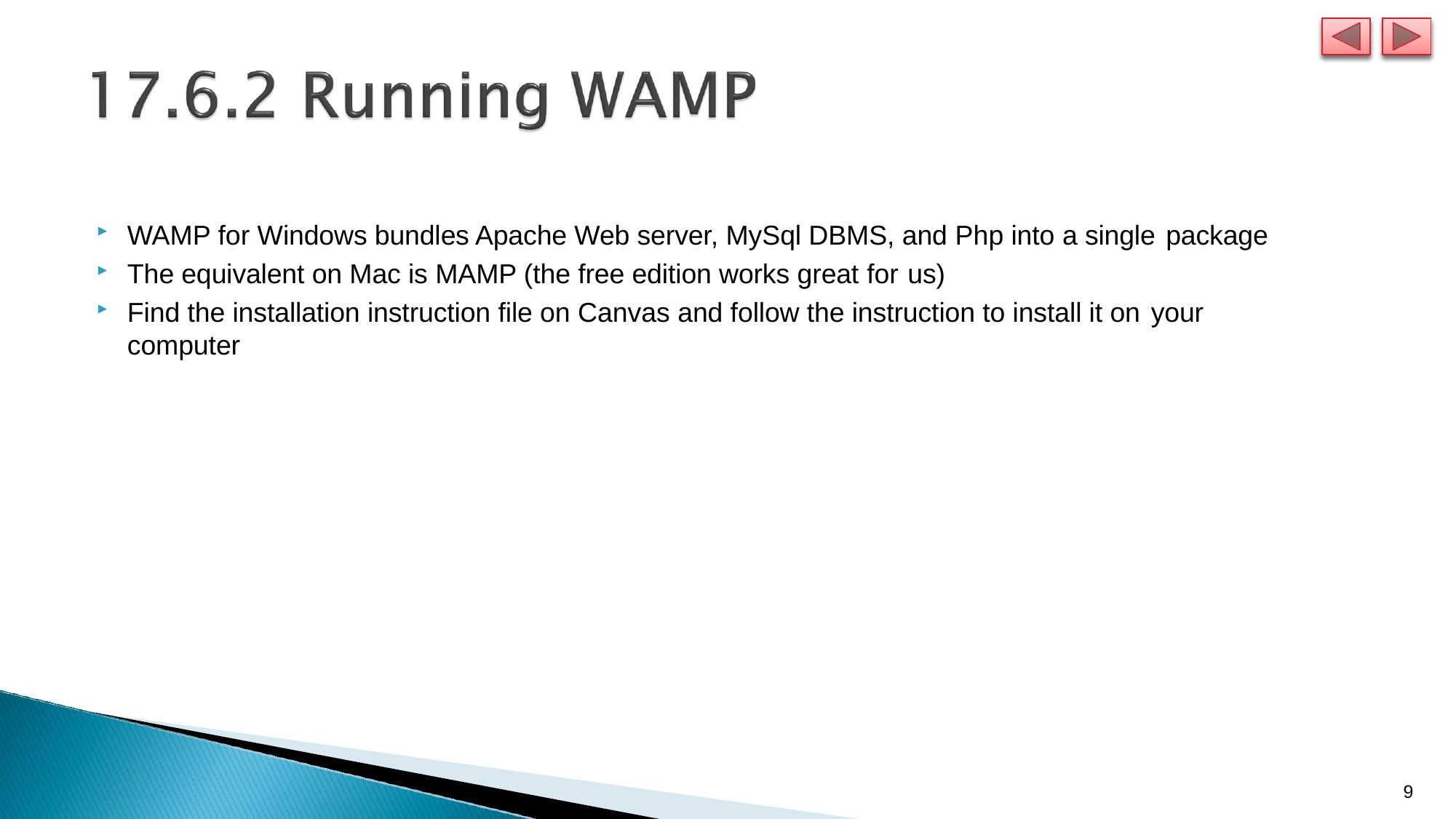

WAMP for Windows bundles Apache Web server, MySql DBMS, and Php into a single package
The equivalent on Mac is MAMP (the free edition works great for us)
Find the installation instruction file on Canvas and follow the instruction to install it on your
computer
9